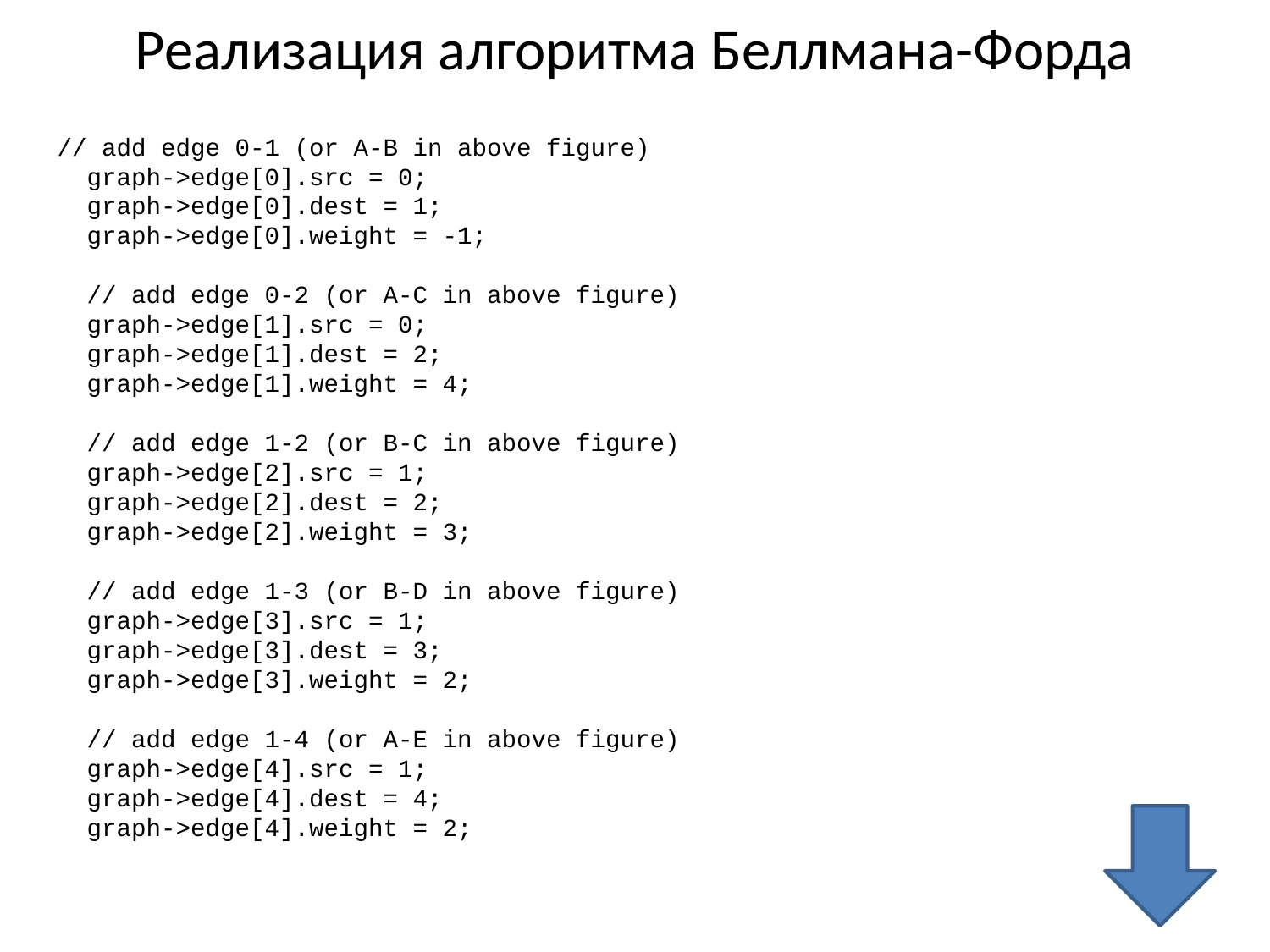

# Реализация алгоритма Беллмана-Форда
  // add edge 0-1 (or A-B in above figure)
    graph->edge[0].src = 0;
    graph->edge[0].dest = 1;
    graph->edge[0].weight = -1;

    // add edge 0-2 (or A-C in above figure)
    graph->edge[1].src = 0;
    graph->edge[1].dest = 2;
    graph->edge[1].weight = 4;

    // add edge 1-2 (or B-C in above figure)
    graph->edge[2].src = 1;
    graph->edge[2].dest = 2;
    graph->edge[2].weight = 3;

    // add edge 1-3 (or B-D in above figure)
    graph->edge[3].src = 1;
    graph->edge[3].dest = 3;
    graph->edge[3].weight = 2;

    // add edge 1-4 (or A-E in above figure)
    graph->edge[4].src = 1;
    graph->edge[4].dest = 4;
    graph->edge[4].weight = 2;